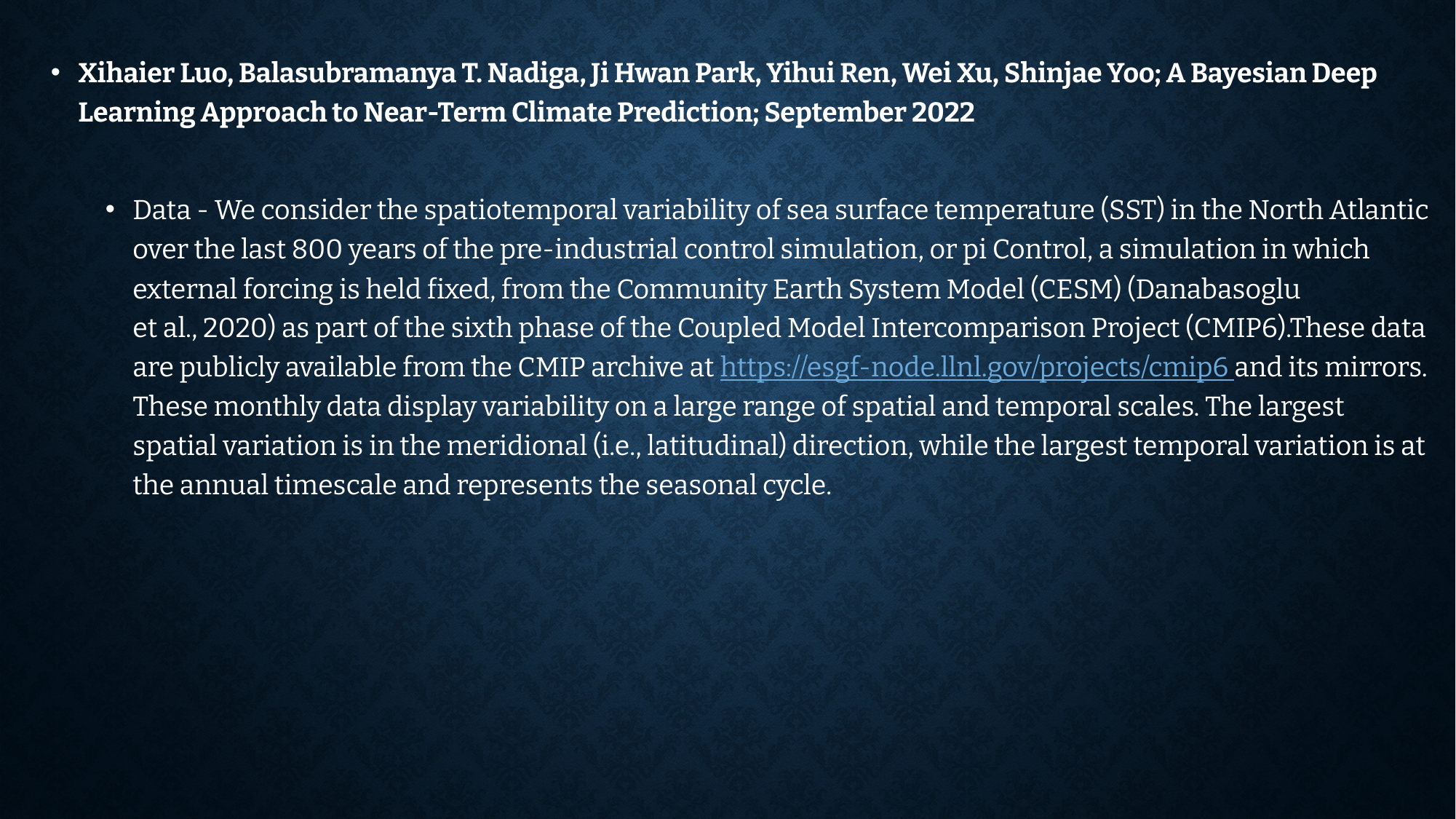

Xihaier Luo, Balasubramanya T. Nadiga, Ji Hwan Park, Yihui Ren, Wei Xu, Shinjae Yoo; A Bayesian Deep Learning Approach to Near-Term Climate Prediction; September 2022

Data - We consider the spatiotemporal variability of sea surface temperature (SST) in the North Atlantic over the last 800 years of the pre-industrial control simulation, or pi Control, a simulation in which external forcing is held fixed, from the Community Earth System Model (CESM) (Danabasoglu et al., 2020) as part of the sixth phase of the Coupled Model Intercomparison Project (CMIP6).These data are publicly available from the CMIP archive at https://esgf-node.llnl.gov/projects/cmip6 and its mirrors. These monthly data display variability on a large range of spatial and temporal scales. The largest spatial variation is in the meridional (i.e., latitudinal) direction, while the largest temporal variation is at the annual timescale and represents the seasonal cycle.